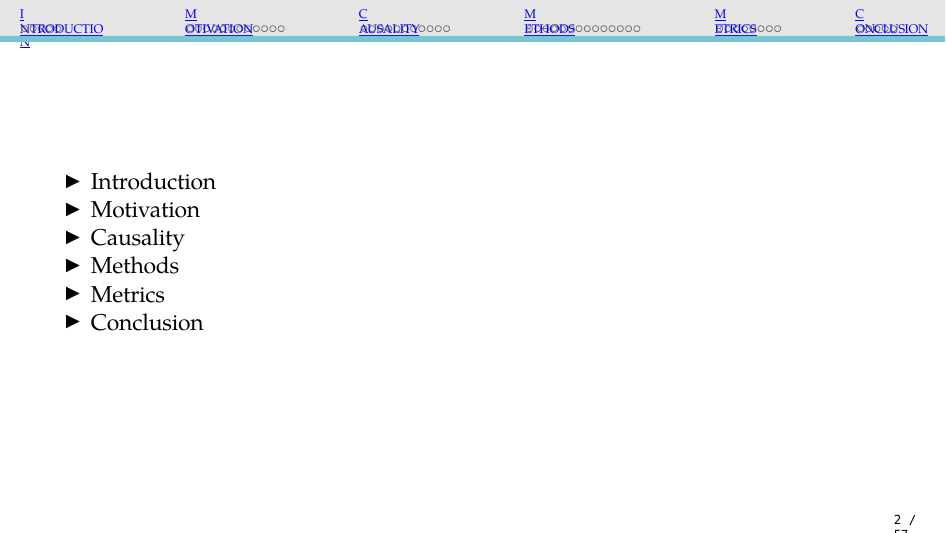

Introduction
Motivation
Causality
Methods
Metrics
Conclusion

Introduction
Motivation
Causality
Methods
Metrics
Conclusion
2 / 57